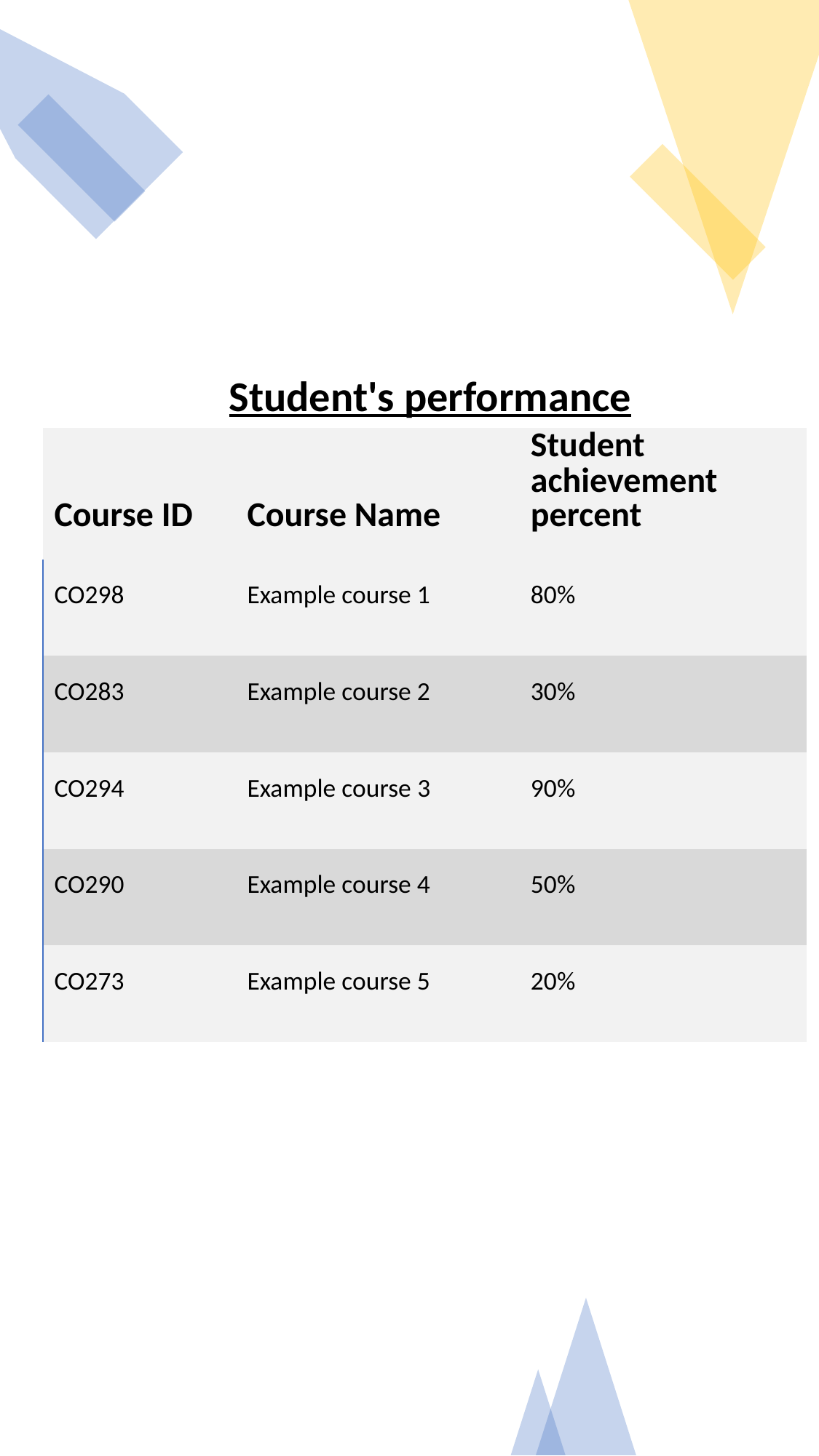

Student's performance
| Course ID | Course Name | Student achievement percent |
| --- | --- | --- |
| CO298 | Example course 1 | 80% |
| CO283 | Example course 2 | 30% |
| CO294 | Example course 3 | 90% |
| CO290 | Example course 4 | 50% |
| CO273 | Example course 5 | 20% |